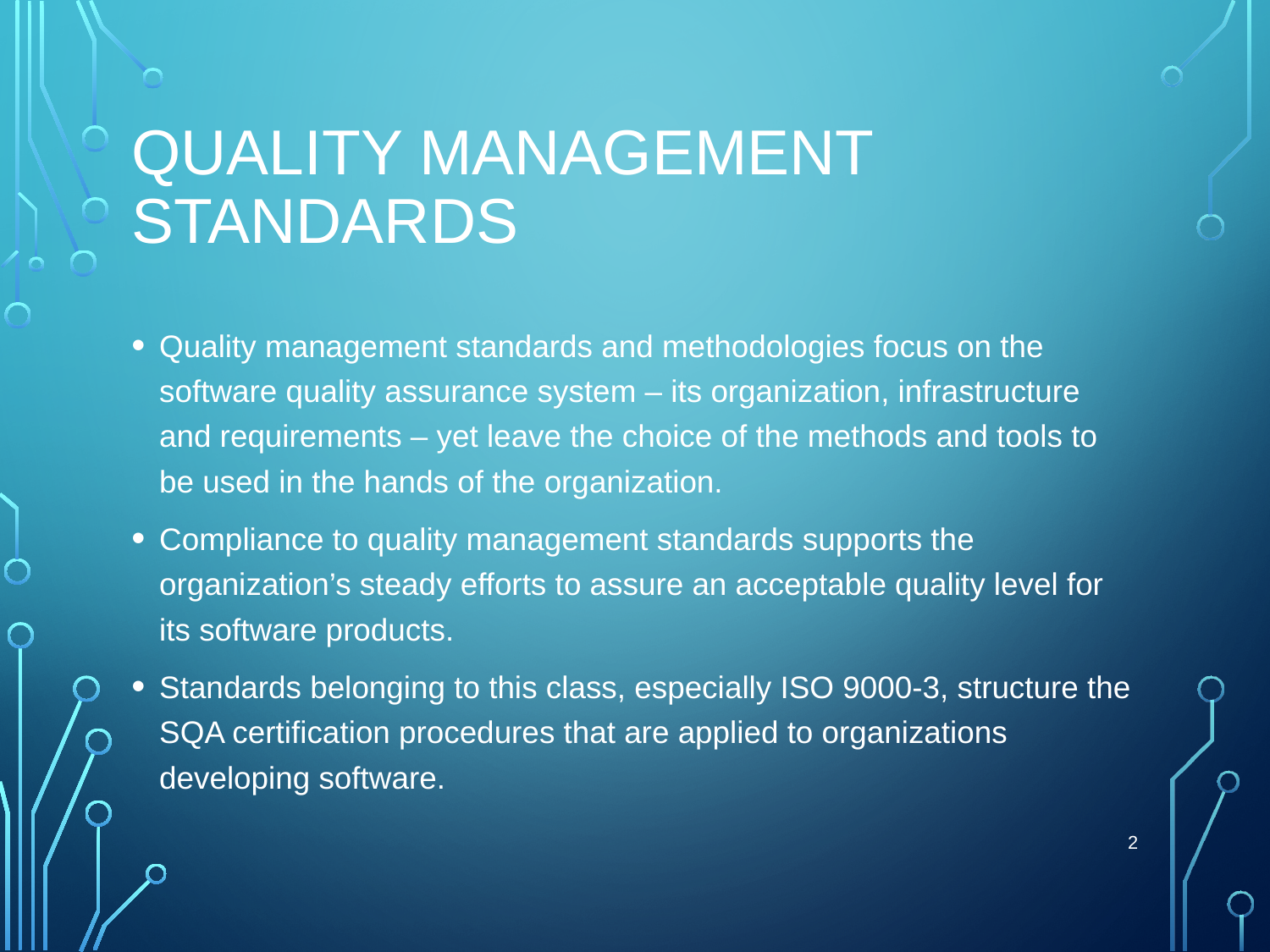

# Quality Management Standards
Quality management standards and methodologies focus on the software quality assurance system – its organization, infrastructure and requirements – yet leave the choice of the methods and tools to be used in the hands of the organization.
Compliance to quality management standards supports the organization’s steady efforts to assure an acceptable quality level for its software products.
Standards belonging to this class, especially ISO 9000-3, structure the SQA certification procedures that are applied to organizations developing software.
2